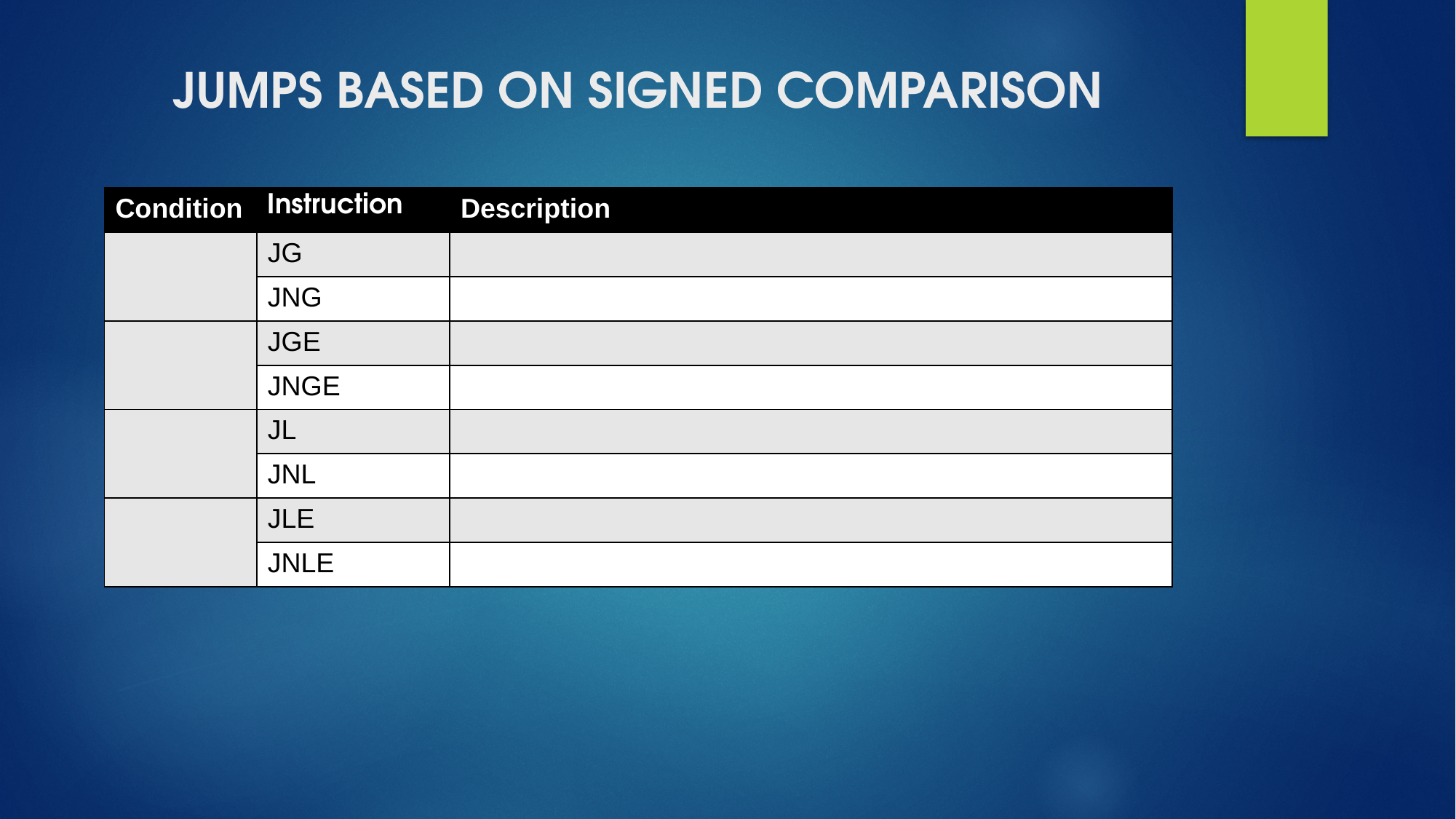

# Jumps Based on Signed Comparison
| Condition | Instruction | Description |
| --- | --- | --- |
|  | JG |  |
|  | JNG |  |
|  | JGE |  |
|  | JNGE |  |
|  | JL |  |
|  | JNL |  |
|  | JLE |  |
|  | JNLE |  |